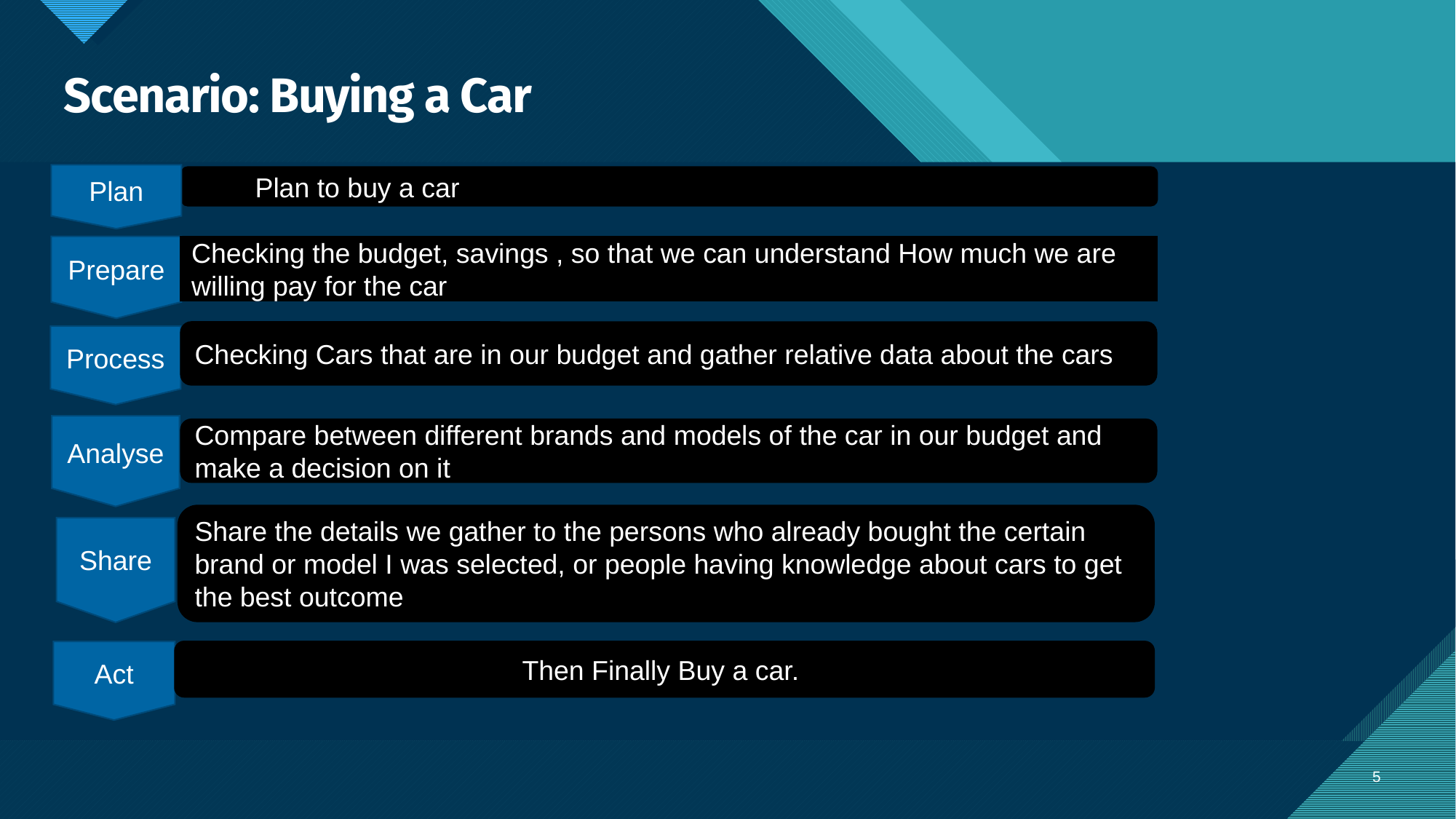

# Scenario: Buying a Car
Plan
        Plan to buy a car

Checking the budget, savings , so that we can understand How much we are willing pay for the car
Prepare

Checking Cars that are in our budget and gather relative data about the cars
Process

Analyse
Compare between different brands and models of the car in our budget and make a decision on it
Share the details we gather to the persons who already bought the certain brand or model I was selected, or people having knowledge about cars to get the best outcome
Share
Act
Then Finally Buy a car.
5